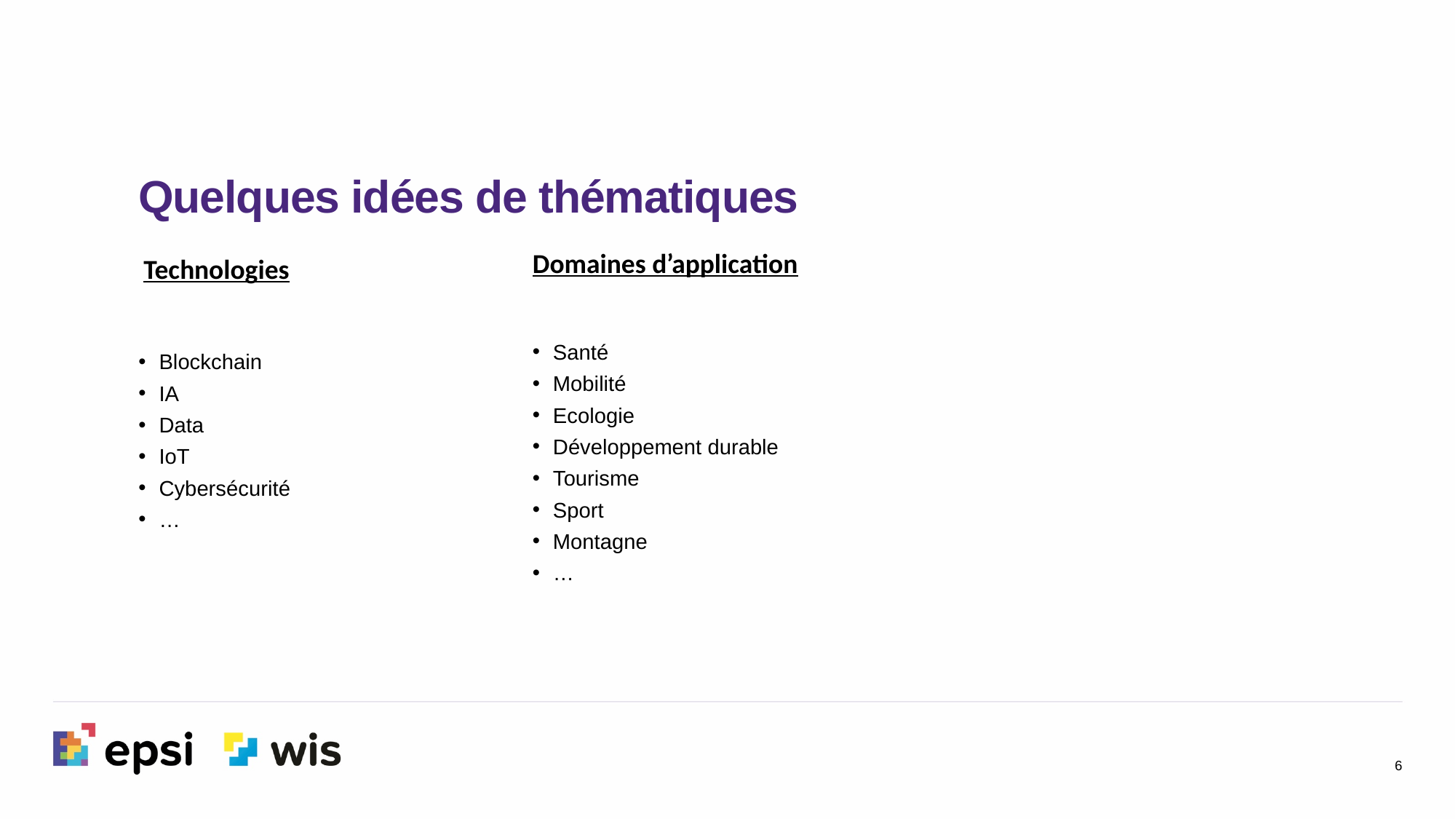

Quelques idées de thématiques
Domaines d’application
Technologies
Santé
Mobilité
Ecologie
Développement durable
Tourisme
Sport
Montagne
…
Blockchain
IA
Data
IoT
Cybersécurité
…
6